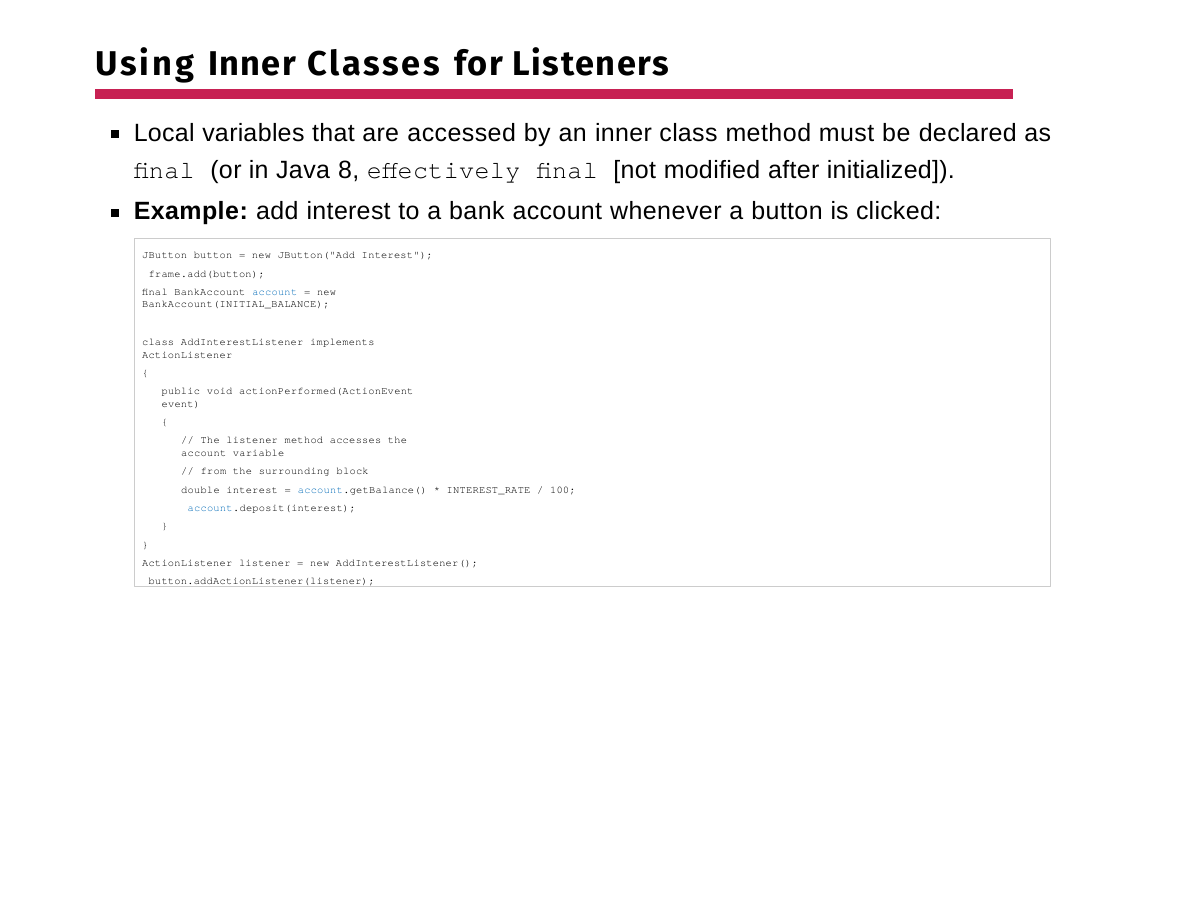

# Using Inner Classes for Listeners
Local variables that are accessed by an inner class method must be declared as
final (or in Java 8, effectively final [not modified after initialized]).
Example: add interest to a bank account whenever a button is clicked:

JButton button = new JButton("Add Interest");  frame.add(button);
final BankAccount account = new BankAccount(INITIAL_BALANCE);

class AddInterestListener implements ActionListener
{
public void actionPerformed(ActionEvent event)
{
// The listener method accesses the account variable
// from the surrounding block
double interest = account.getBalance() * INTEREST_RATE / 100;  account.deposit(interest);
}
}
ActionListener listener = new AddInterestListener();  button.addActionListener(listener);